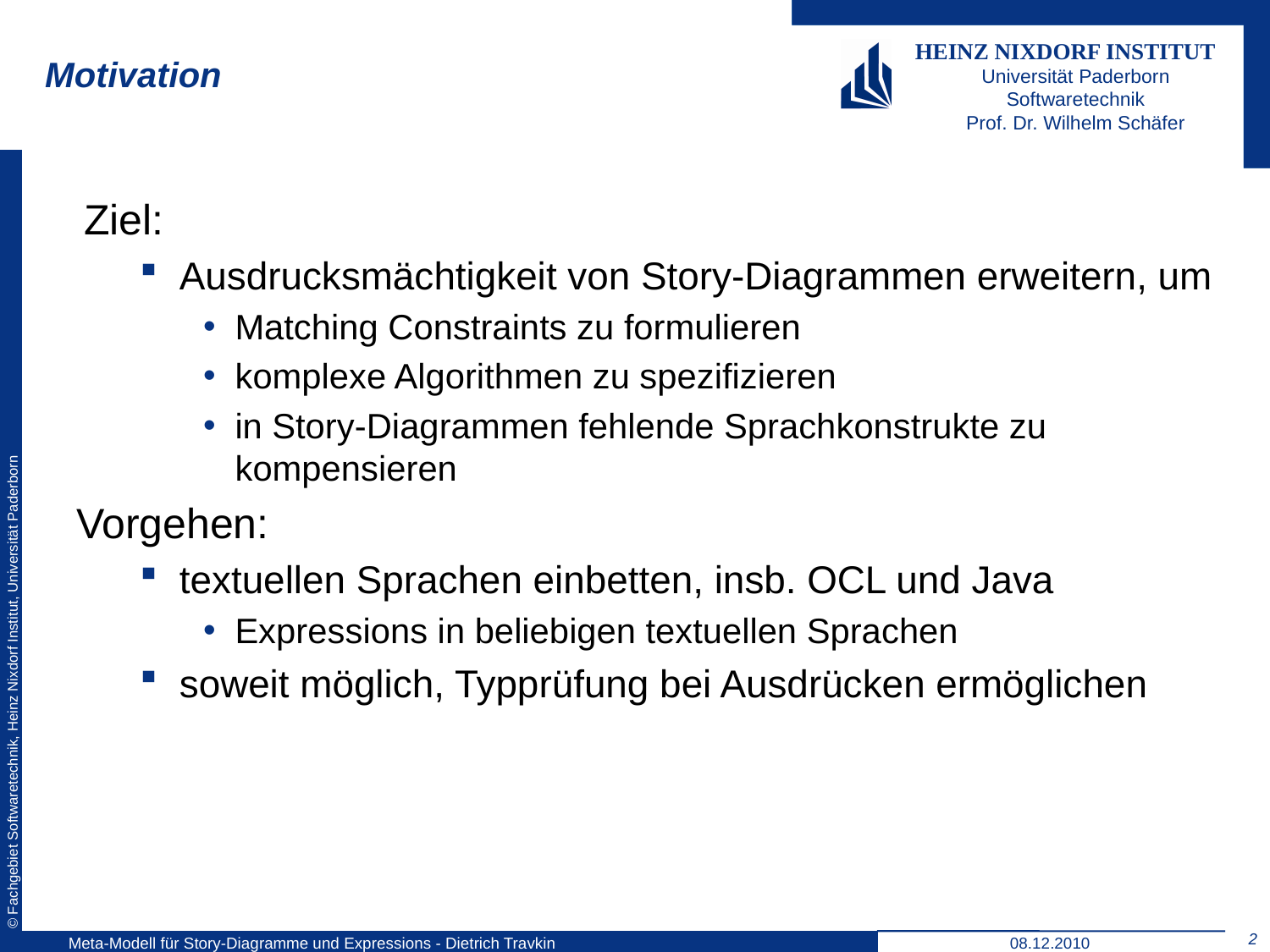

# Motivation
Ziel:
Ausdrucksmächtigkeit von Story-Diagrammen erweitern, um
Matching Constraints zu formulieren
komplexe Algorithmen zu spezifizieren
in Story-Diagrammen fehlende Sprachkonstrukte zu kompensieren
Vorgehen:
textuellen Sprachen einbetten, insb. OCL und Java
Expressions in beliebigen textuellen Sprachen
soweit möglich, Typprüfung bei Ausdrücken ermöglichen
2
Meta-Modell für Story-Diagramme und Expressions - Dietrich Travkin
08.12.2010